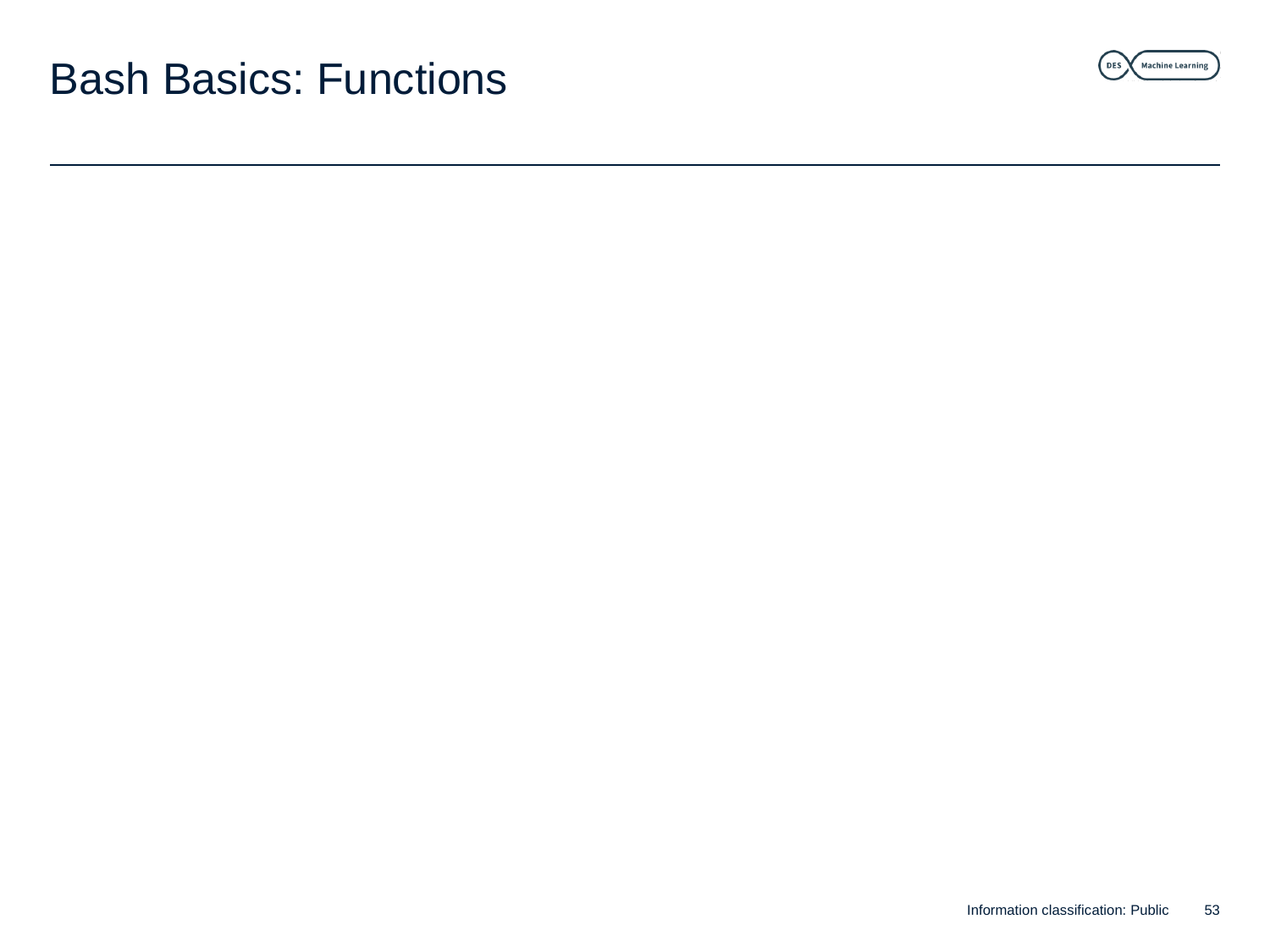

# Bash Basics: Functions

Information classification: Public
53